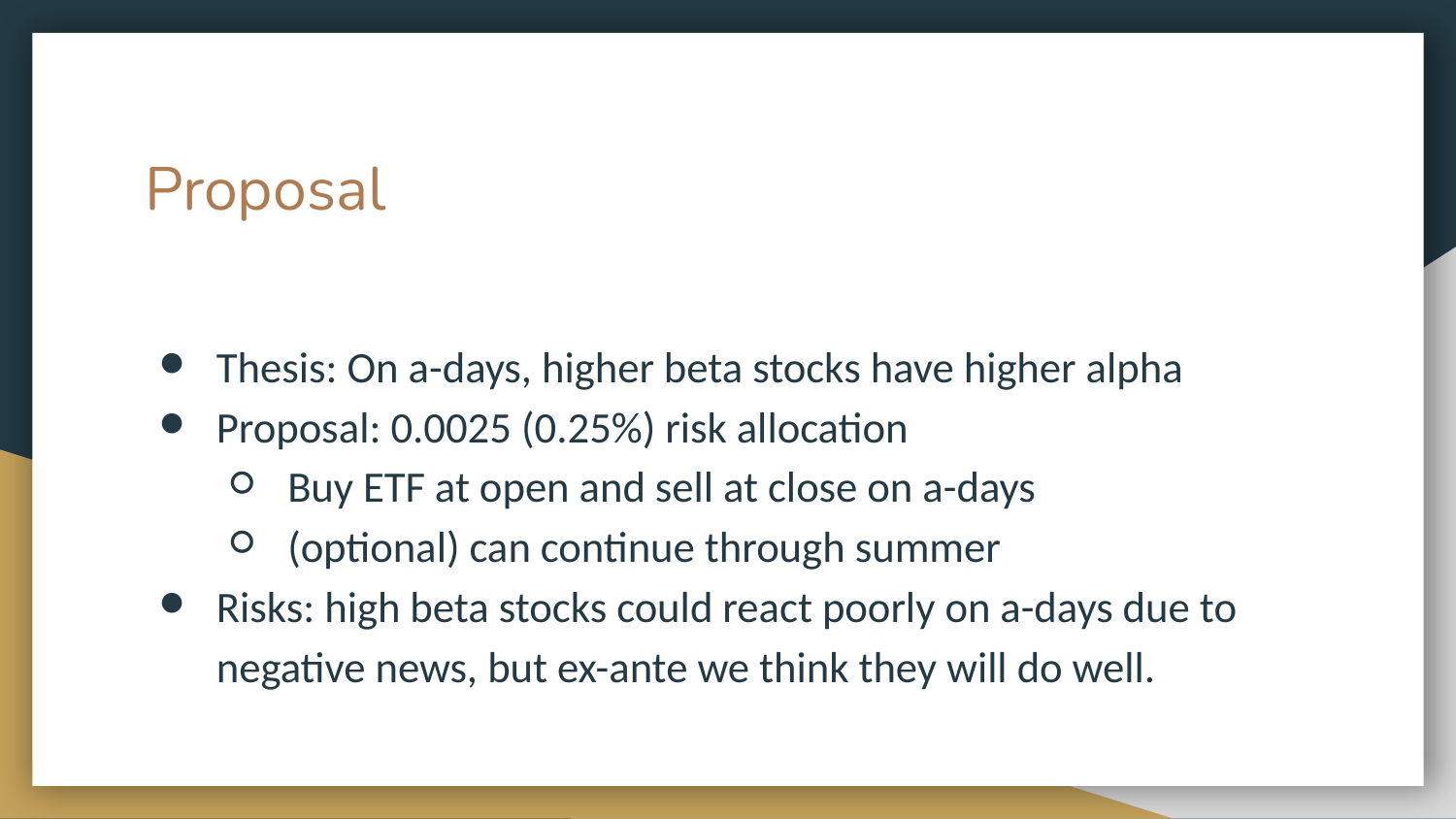

# Proposal
Thesis: On a-days, higher beta stocks have higher alpha
Proposal: 0.0025 (0.25%) risk allocation
Buy ETF at open and sell at close on a-days
(optional) can continue through summer
Risks: high beta stocks could react poorly on a-days due to negative news, but ex-ante we think they will do well.